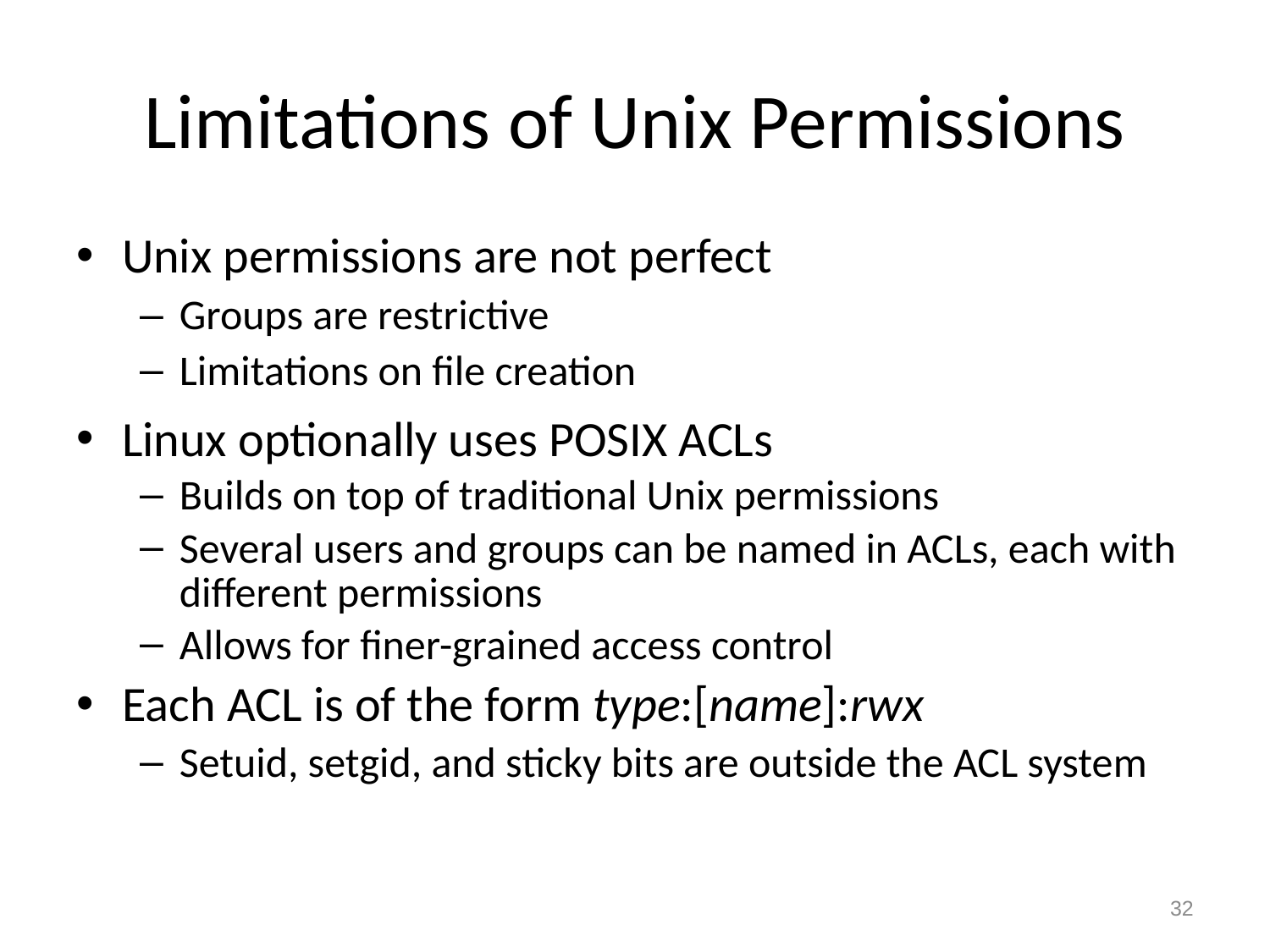

# Limitations of Unix Permissions
Unix permissions are not perfect
Groups are restrictive
Limitations on file creation
Linux optionally uses POSIX ACLs
Builds on top of traditional Unix permissions
Several users and groups can be named in ACLs, each with different permissions
Allows for finer-grained access control
Each ACL is of the form type:[name]:rwx
Setuid, setgid, and sticky bits are outside the ACL system

32